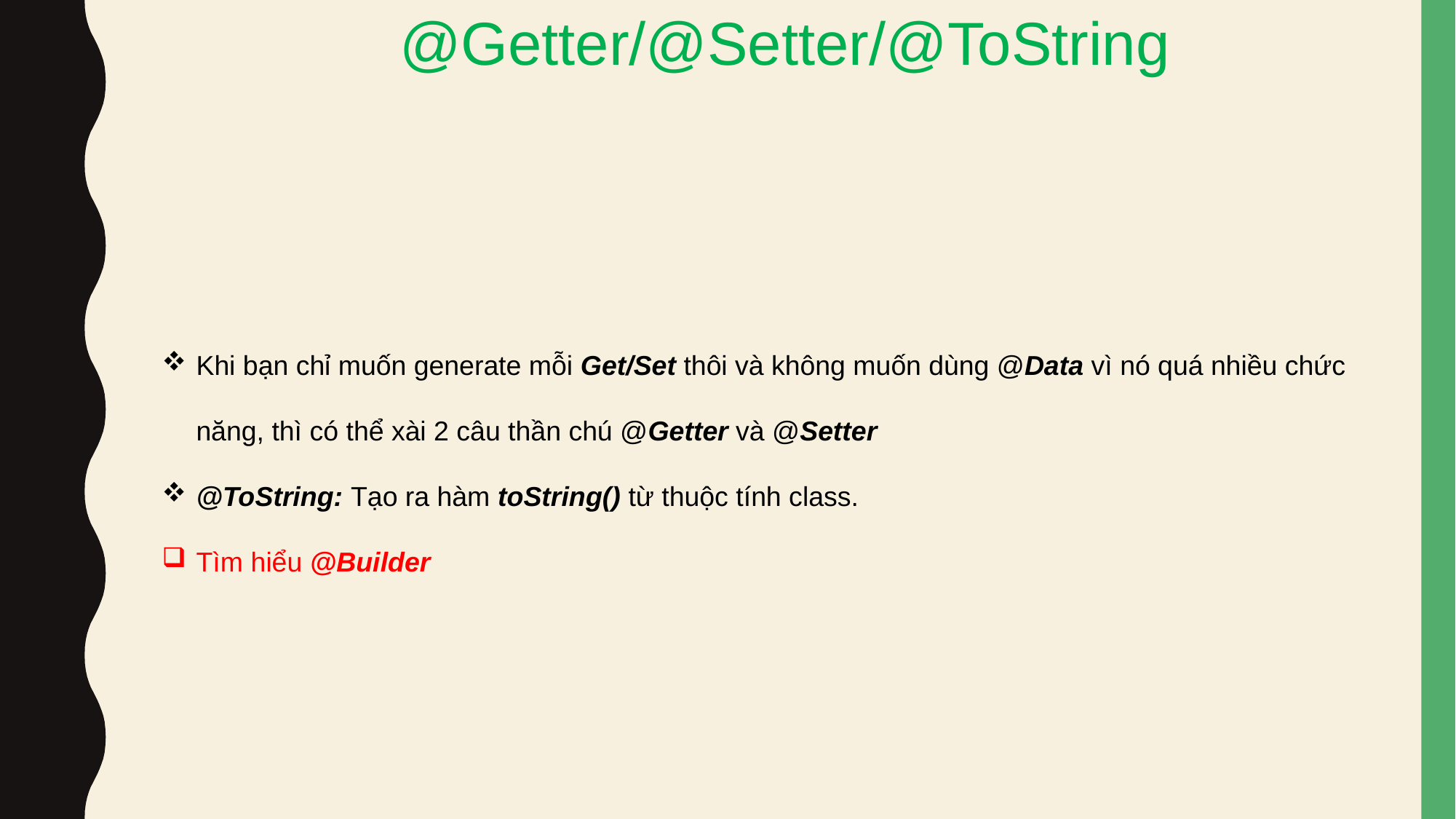

@Getter/@Setter/@ToString
Khi bạn chỉ muốn generate mỗi Get/Set thôi và không muốn dùng @Data vì nó quá nhiều chức năng, thì có thể xài 2 câu thần chú @Getter và @Setter
@ToString: Tạo ra hàm toString() từ thuộc tính class.
Tìm hiểu @Builder